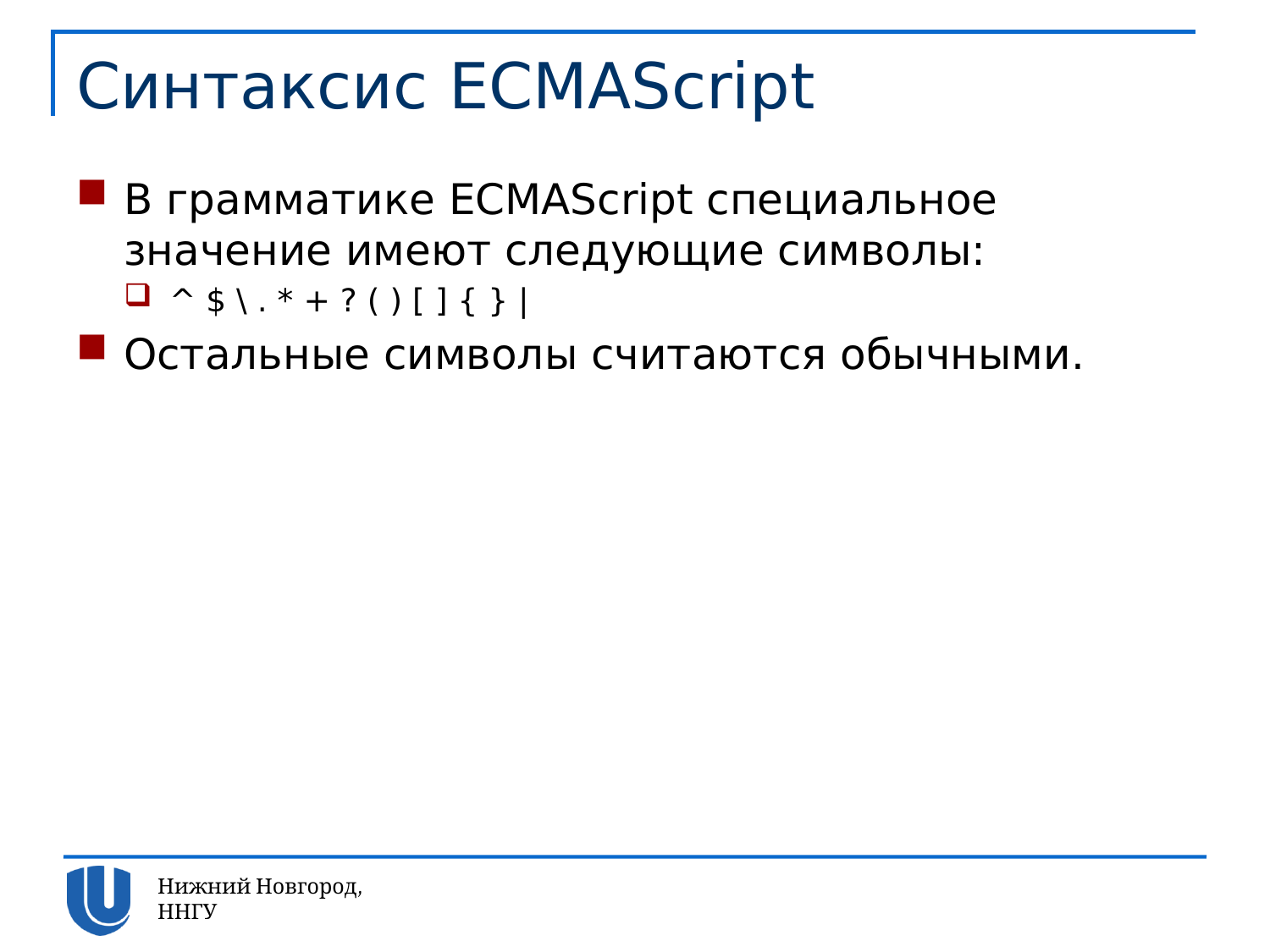

# Синтаксис ECMAScript
В грамматике ECMAScript специальное значение имеют следующие символы:
^ $ \ . * + ? ( ) [ ] { } |
Остальные символы считаются обычными.
Нижний Новгород, ННГУ